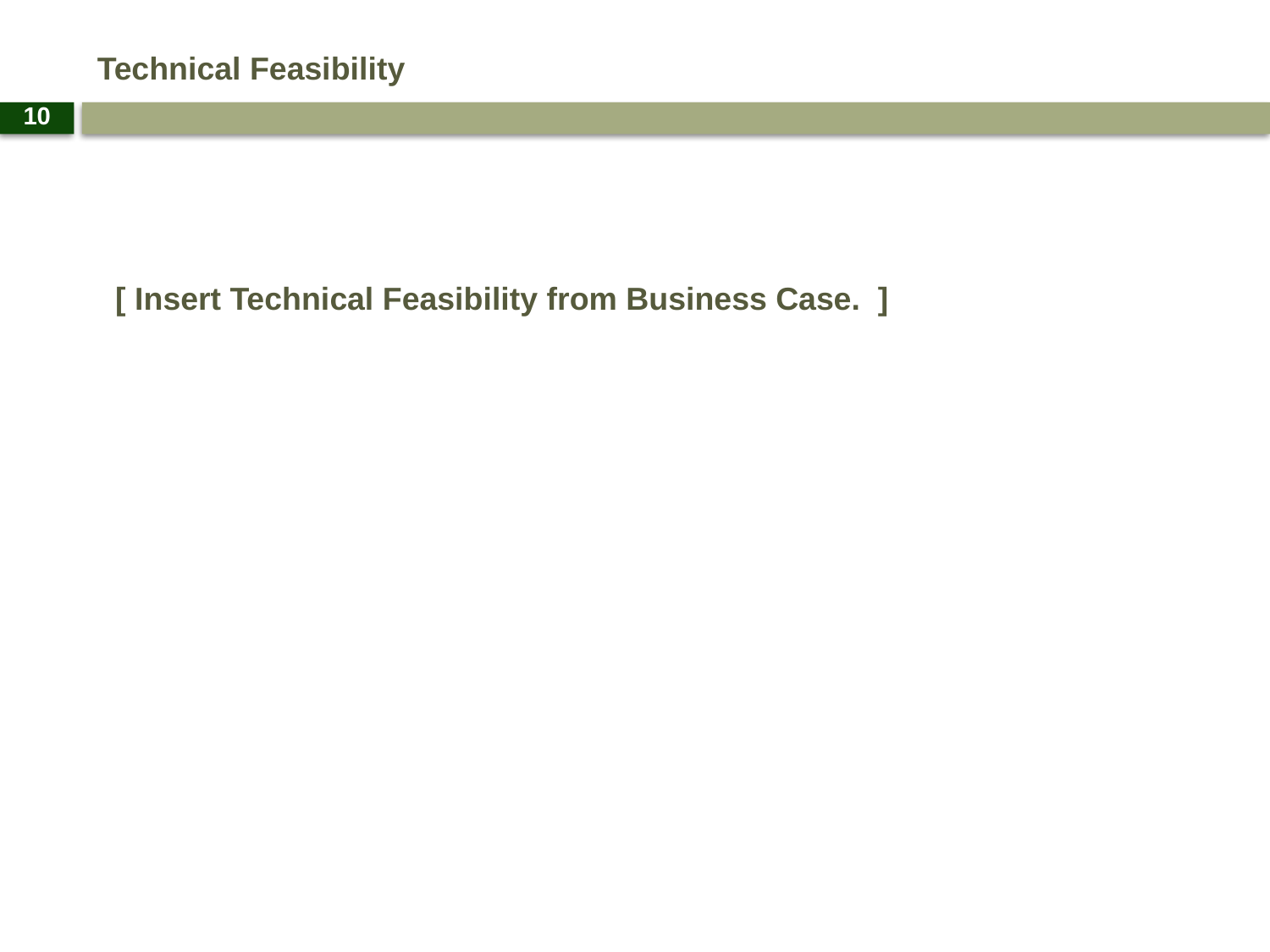

# Technical Feasibility
10

  [ Insert Technical Feasibility from Business Case.  ]